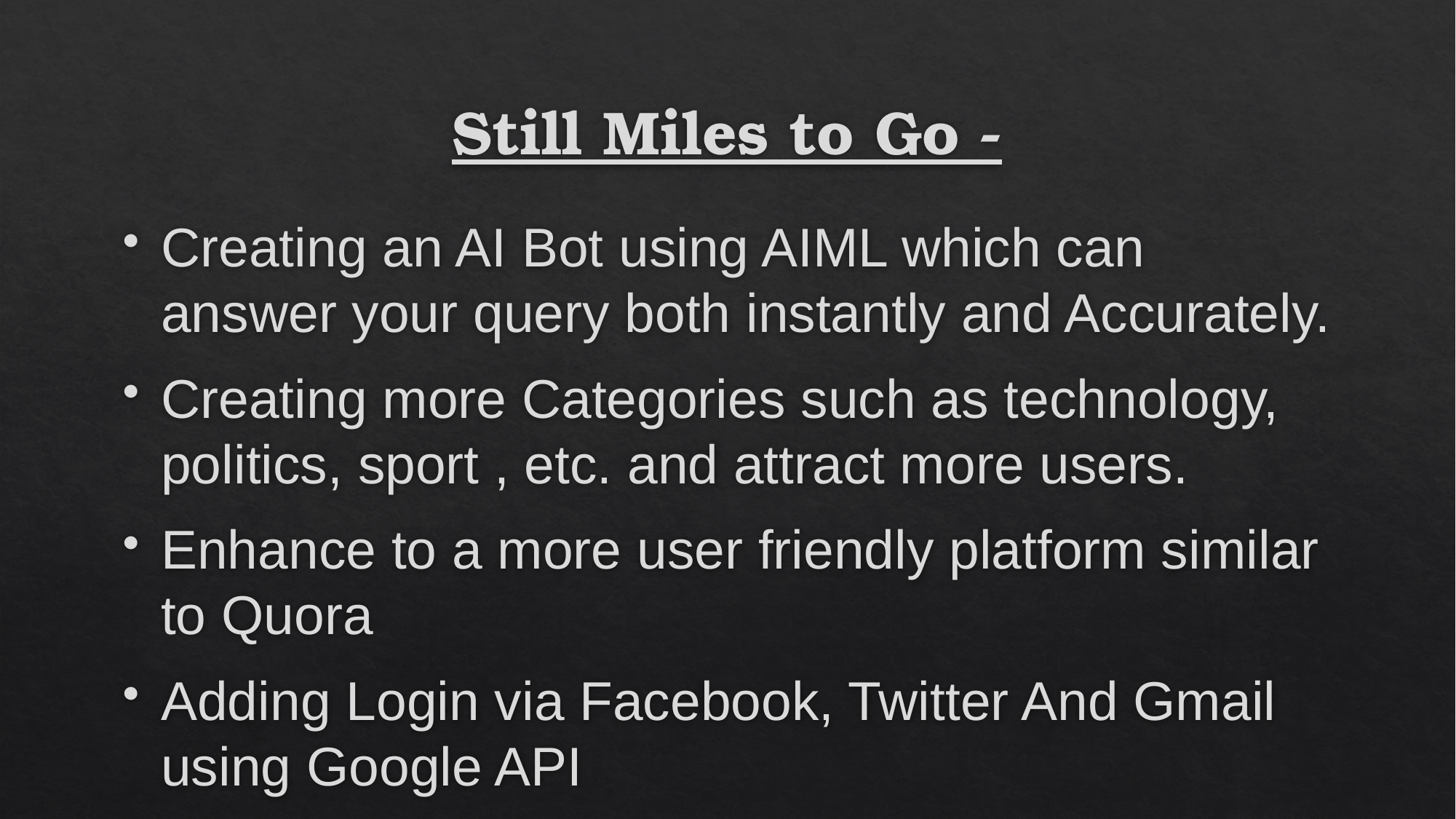

# Still Miles to Go -
Creating an AI Bot using AIML which can answer your query both instantly and Accurately.
Creating more Categories such as technology, politics, sport , etc. and attract more users.
Enhance to a more user friendly platform similar to Quora
Adding Login via Facebook, Twitter And Gmail using Google API